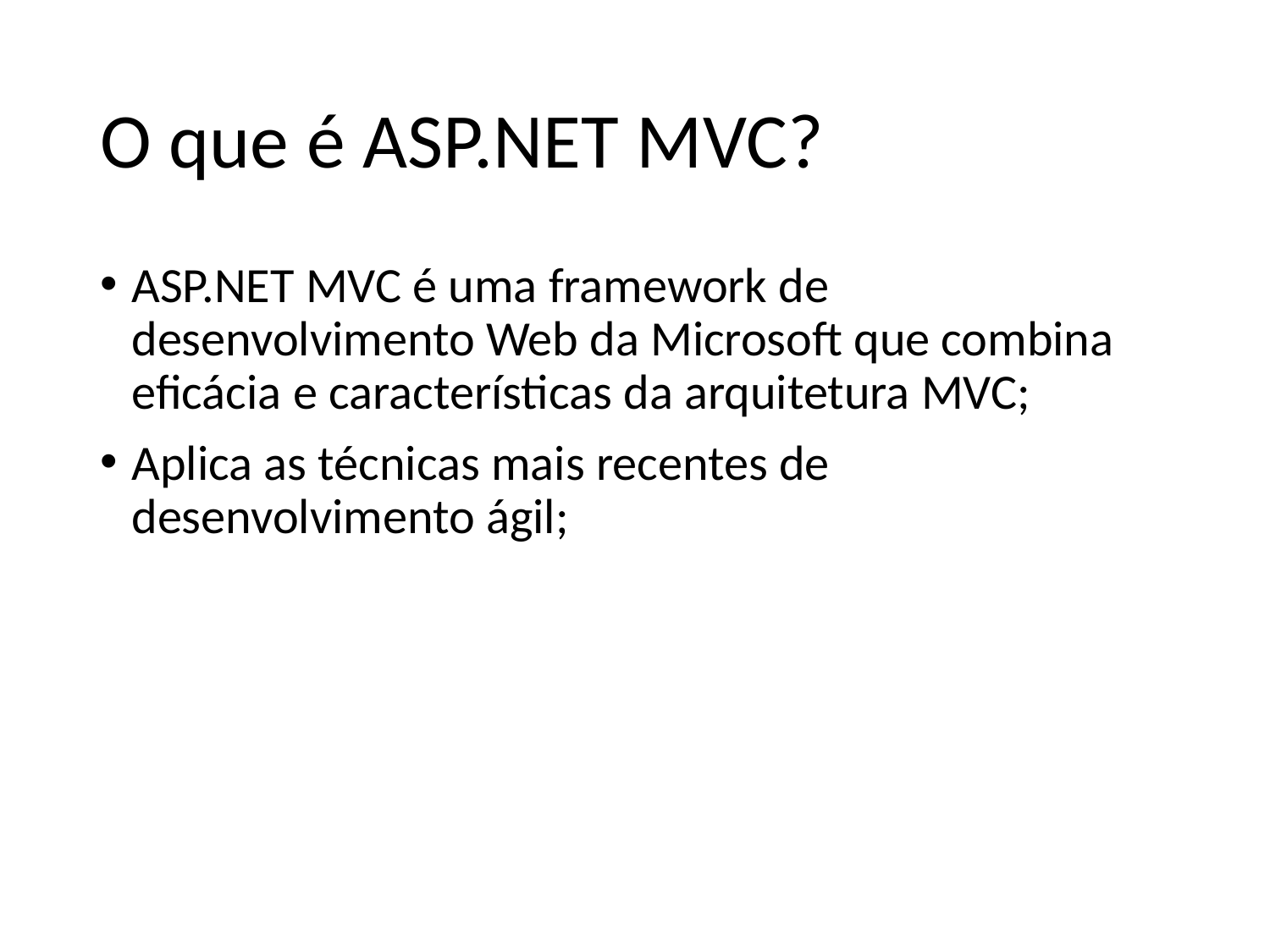

# O que é ASP.NET MVC?
ASP.NET MVC é uma framework de desenvolvimento Web da Microsoft que combina eficácia e características da arquitetura MVC;
Aplica as técnicas mais recentes de desenvolvimento ágil;